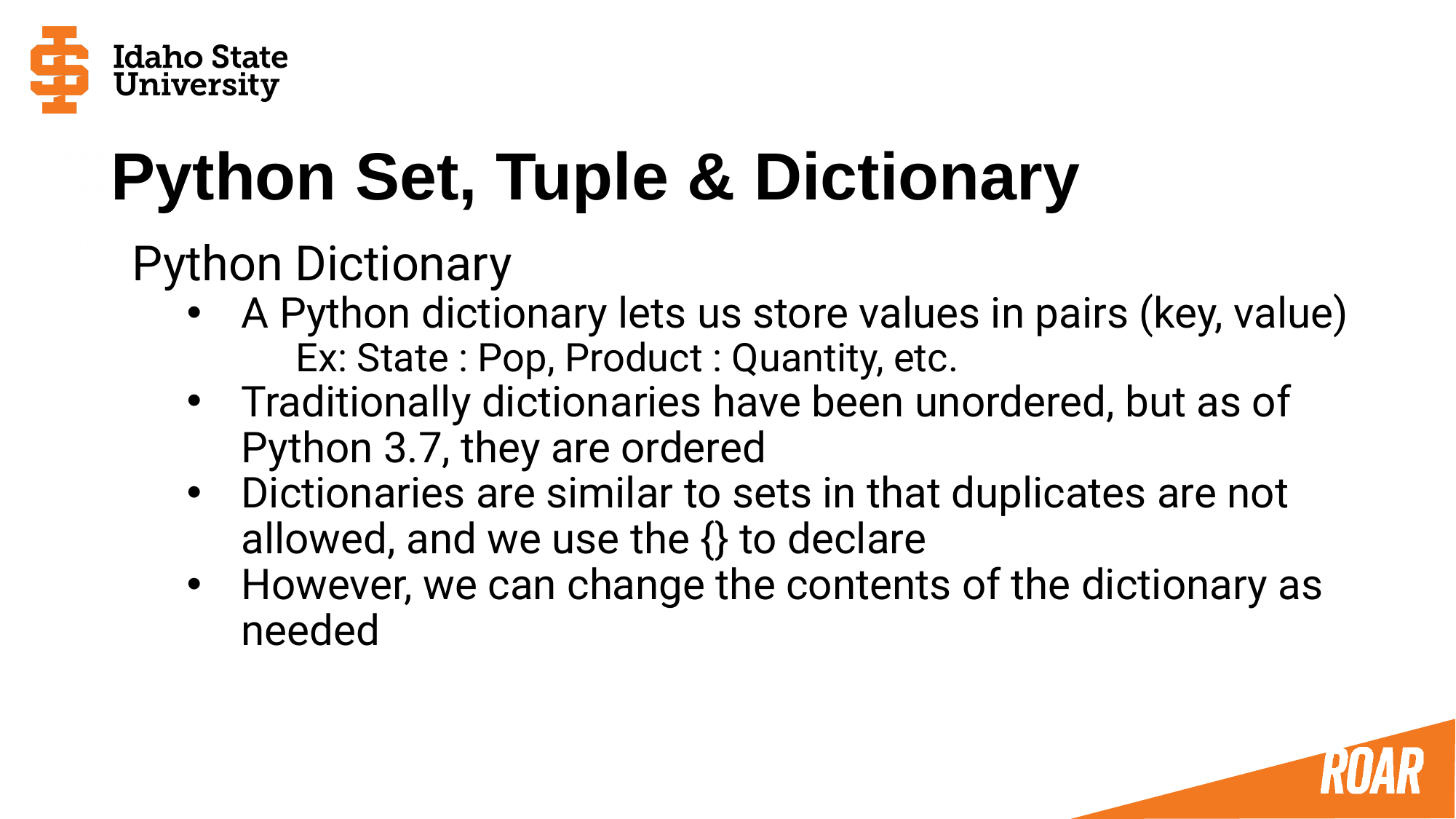

# Python Set, Tuple & Dictionary
Python Dictionary
A Python dictionary lets us store values in pairs (key, value)
Ex: State : Pop, Product : Quantity, etc.
Traditionally dictionaries have been unordered, but as of Python 3.7, they are ordered
Dictionaries are similar to sets in that duplicates are not allowed, and we use the {} to declare
However, we can change the contents of the dictionary as needed